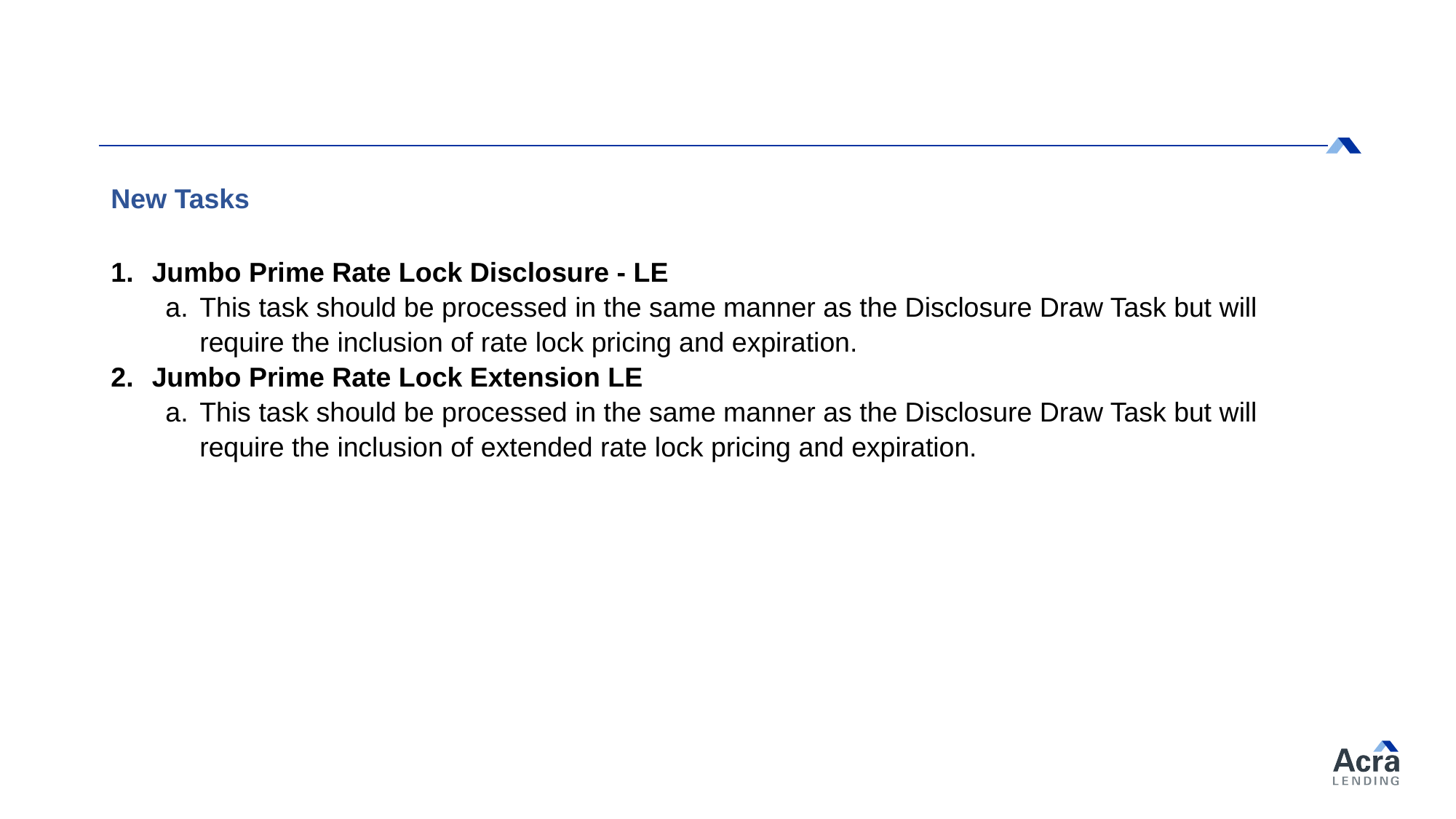

New Tasks

Jumbo Prime Rate Lock Disclosure - LE
This task should be processed in the same manner as the Disclosure Draw Task but will require the inclusion of rate lock pricing and expiration.
Jumbo Prime Rate Lock Extension LE
This task should be processed in the same manner as the Disclosure Draw Task but will require the inclusion of extended rate lock pricing and expiration.